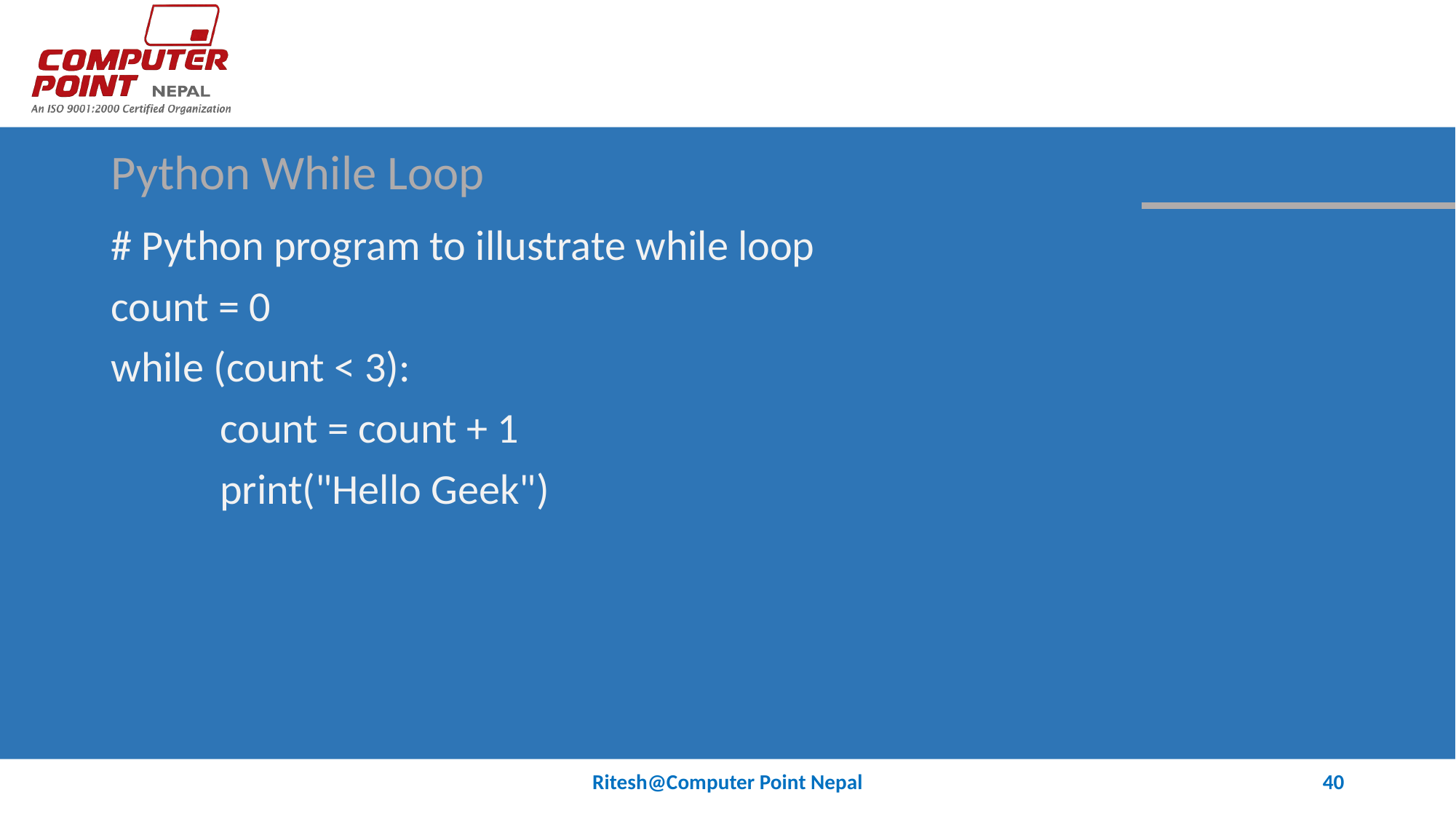

# Python While Loop
# Python program to illustrate while loop
count = 0
while (count < 3):
	count = count + 1
	print("Hello Geek")

Ritesh@Computer Point Nepal

40